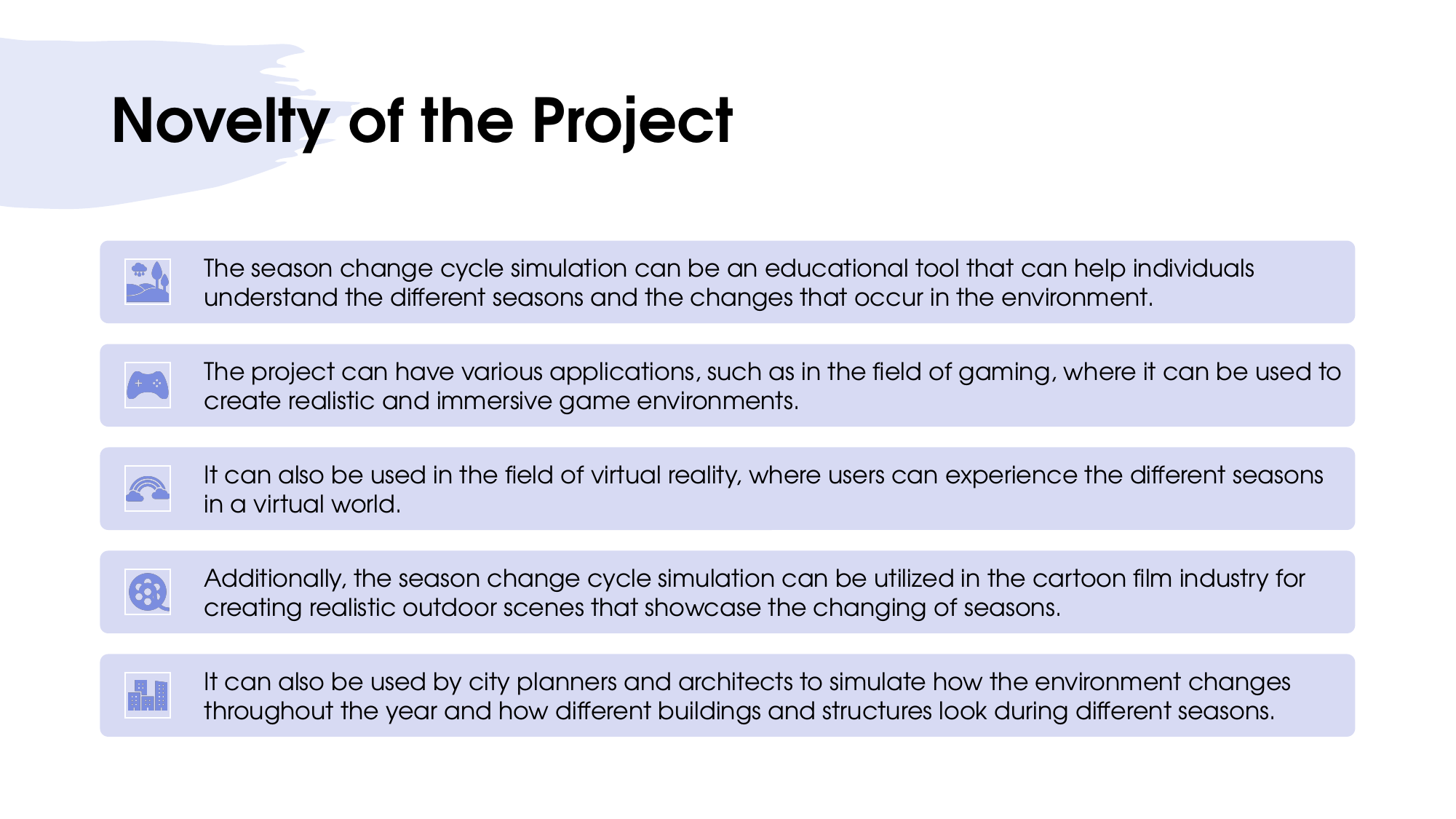

# Novelty of the Project
The season change cycle simulation can be an educational tool that can help individuals understand the different seasons and the changes that occur in the environment.
The project can have various applications, such as in the field of gaming, where it can be used to create realistic and immersive game environments.
It can also be used in the field of virtual reality, where users can experience the different seasons in a virtual world.
Additionally, the season change cycle simulation can be utilized in the cartoon film industry for creating realistic outdoor scenes that showcase the changing of seasons.
It can also be used by city planners and architects to simulate how the environment changes throughout the year and how different buildings and structures look during different seasons.